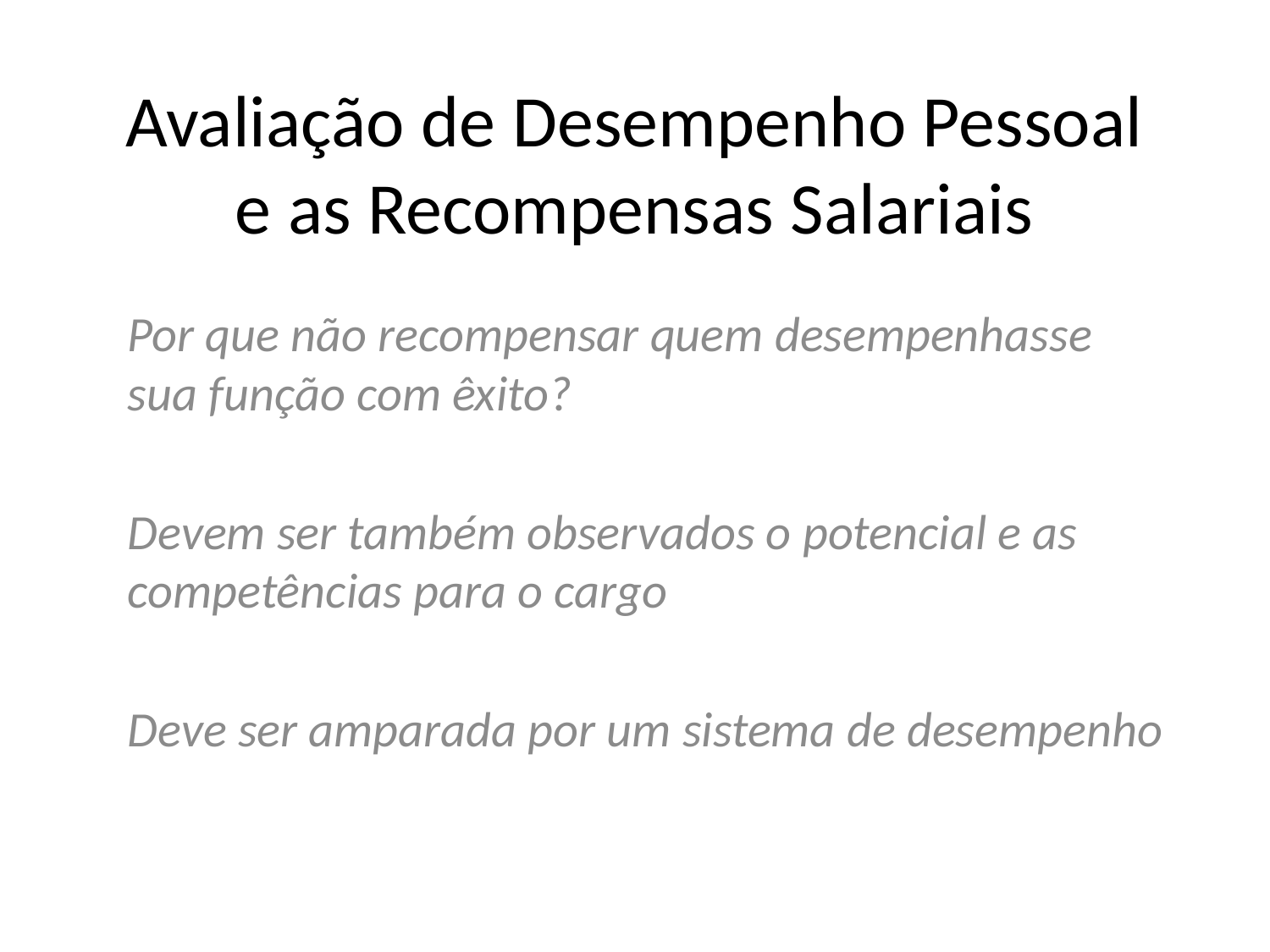

# Avaliação de Desempenho Pessoal e as Recompensas Salariais
Por que não recompensar quem desempenhasse sua função com êxito?

Devem ser também observados o potencial e as competências para o cargo

Deve ser amparada por um sistema de desempenho